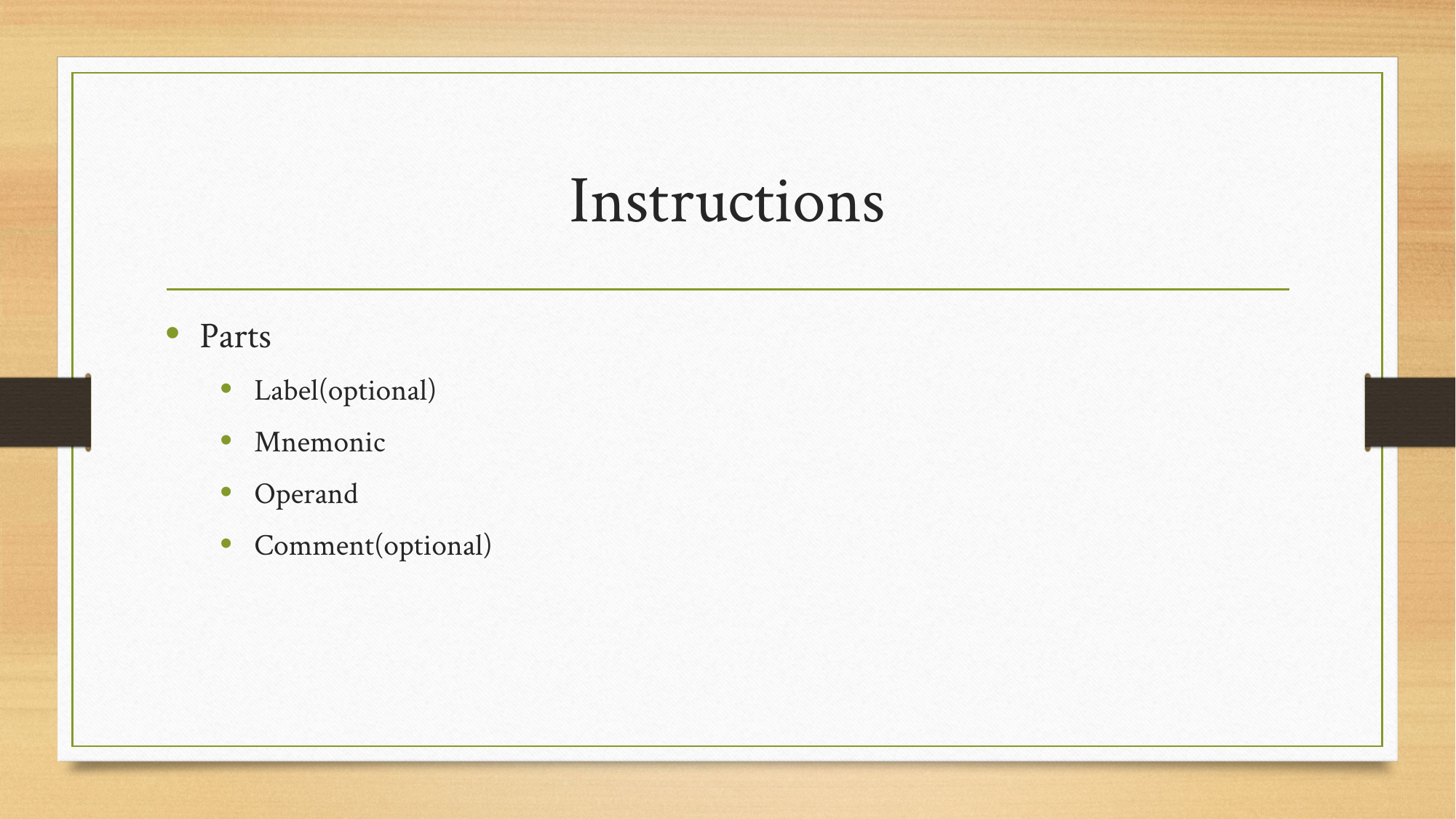

# Instructions
Parts
Label(optional)
Mnemonic
Operand
Comment(optional)